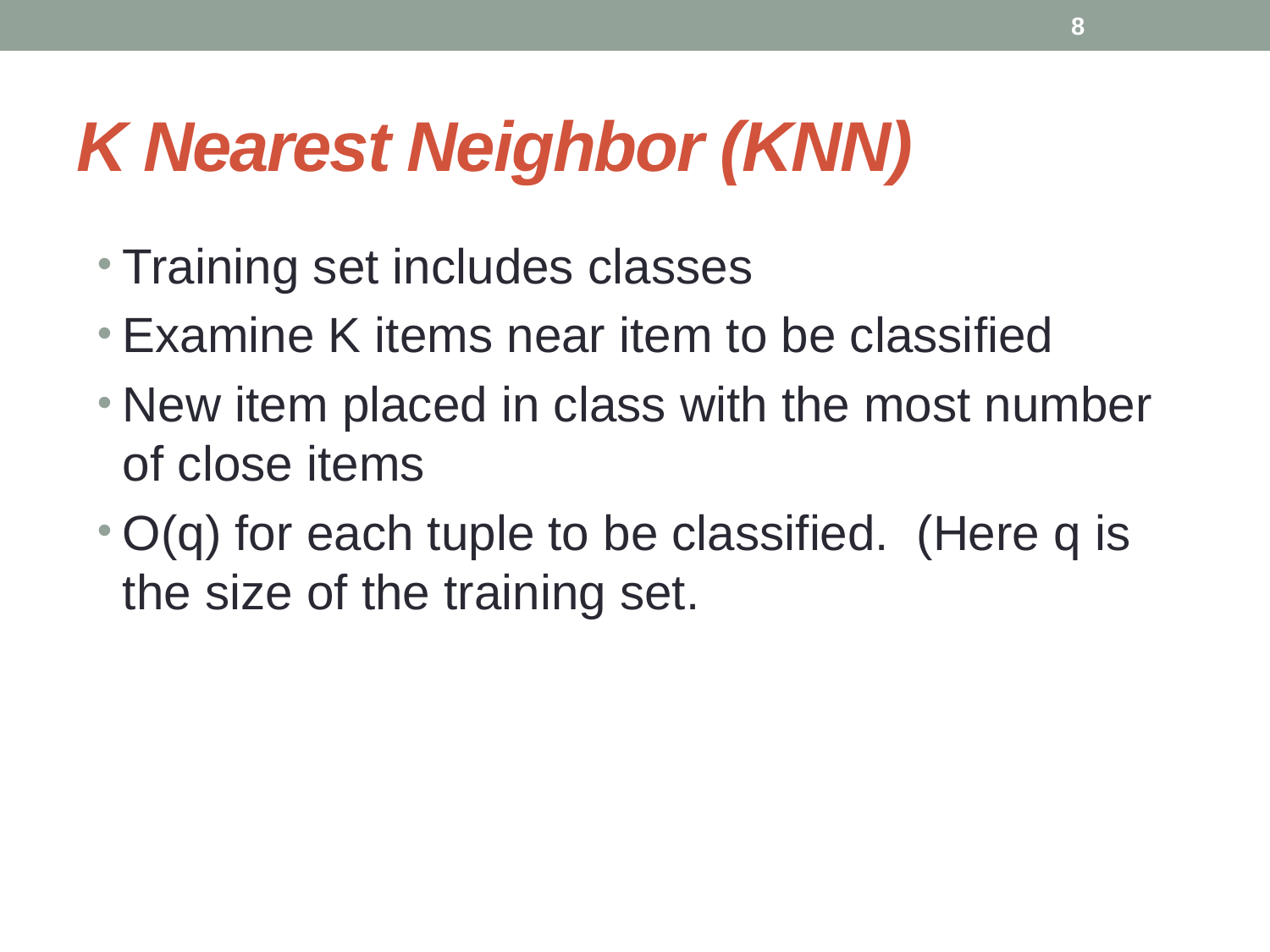

8
# K Nearest Neighbor (KNN)
Training set includes classes
Examine K items near item to be classified
New item placed in class with the most number of close items
O(q) for each tuple to be classified.  (Here q is the size of the training set.